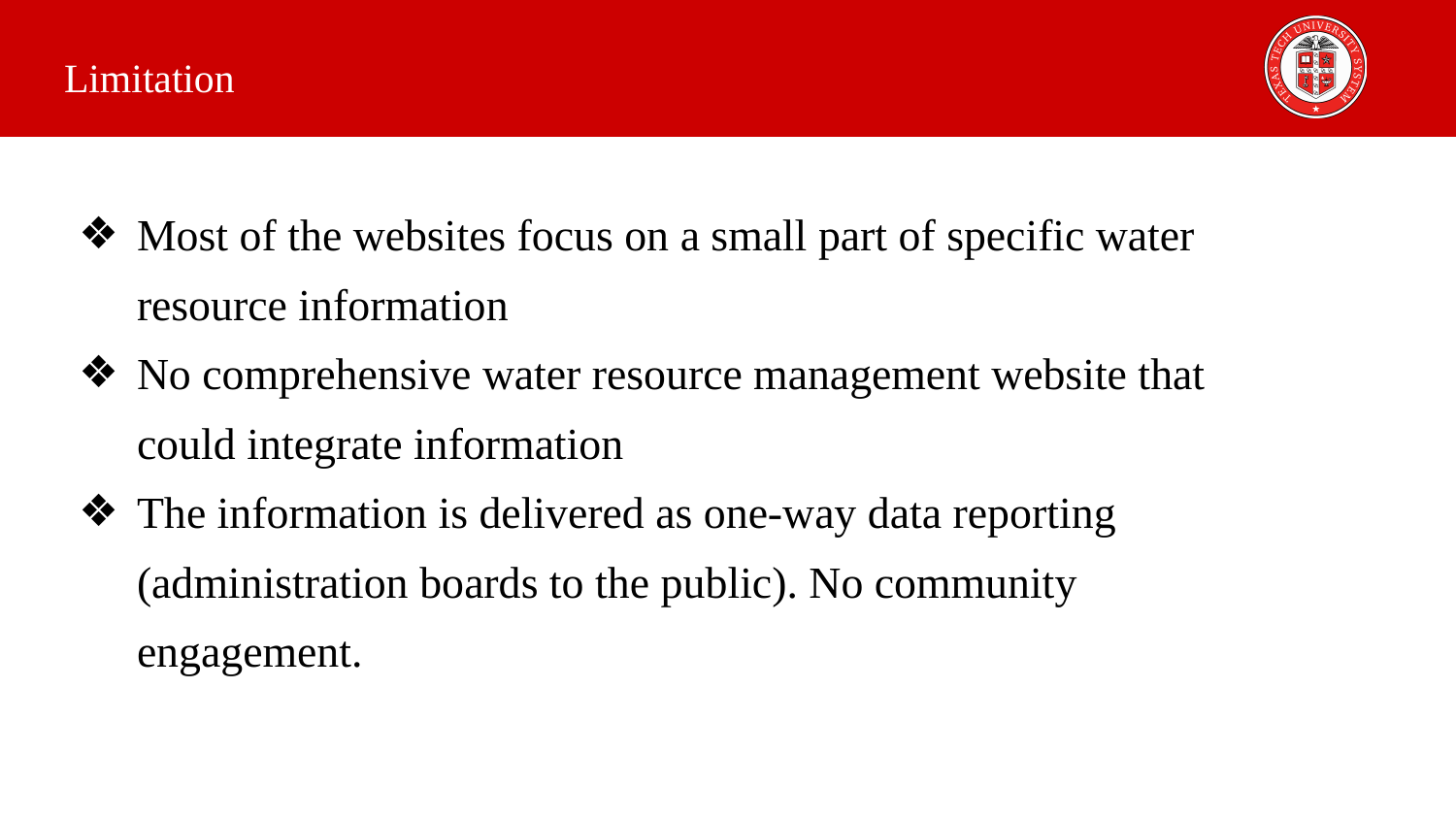

# Limitation
Most of the websites focus on a small part of specific water resource information
No comprehensive water resource management website that could integrate information
The information is delivered as one-way data reporting (administration boards to the public). No community engagement.